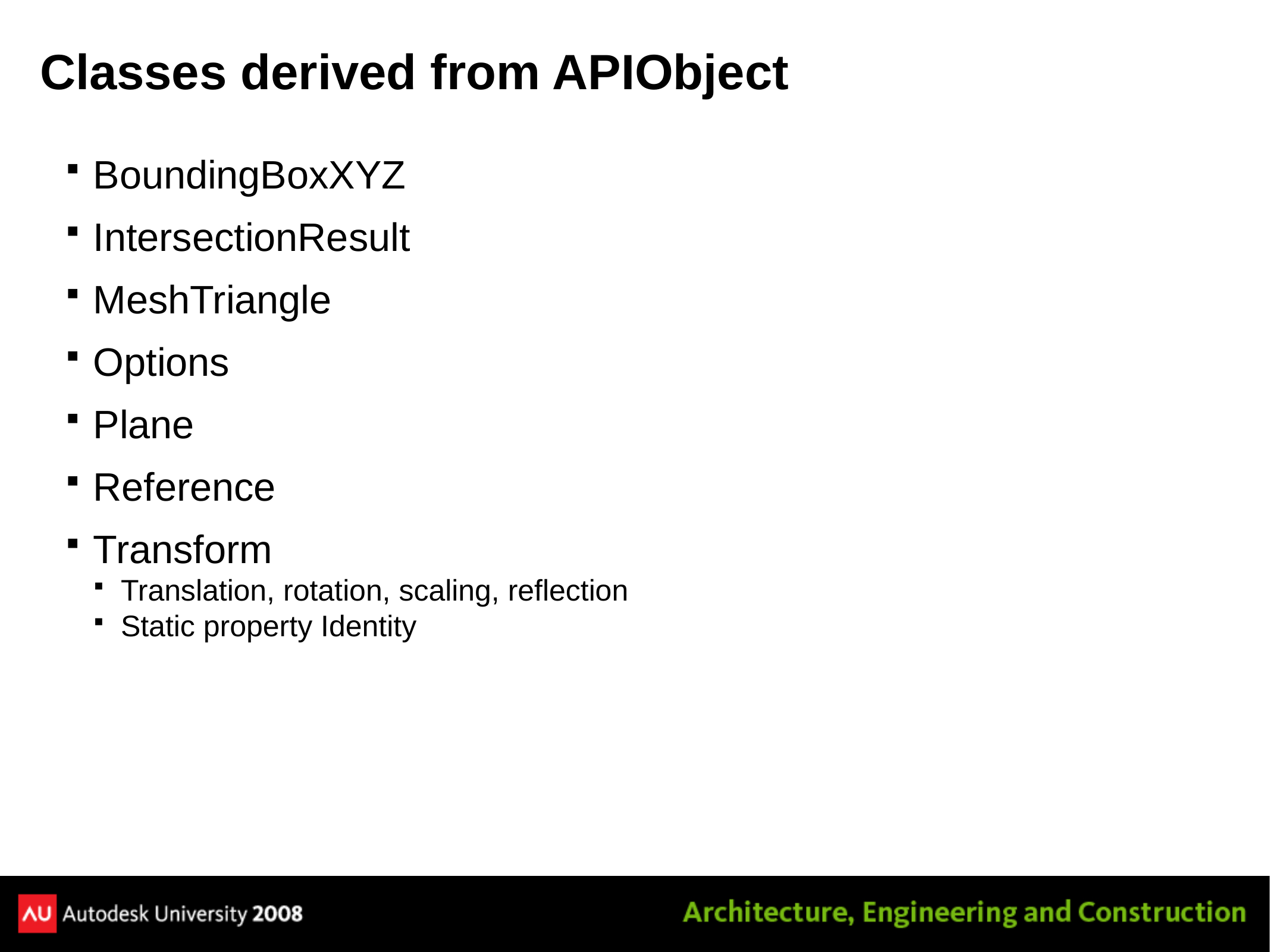

# Classes derived from APIObject
BoundingBoxXYZ
IntersectionResult
MeshTriangle
Options
Plane
Reference
Transform
Translation, rotation, scaling, reflection
Static property Identity